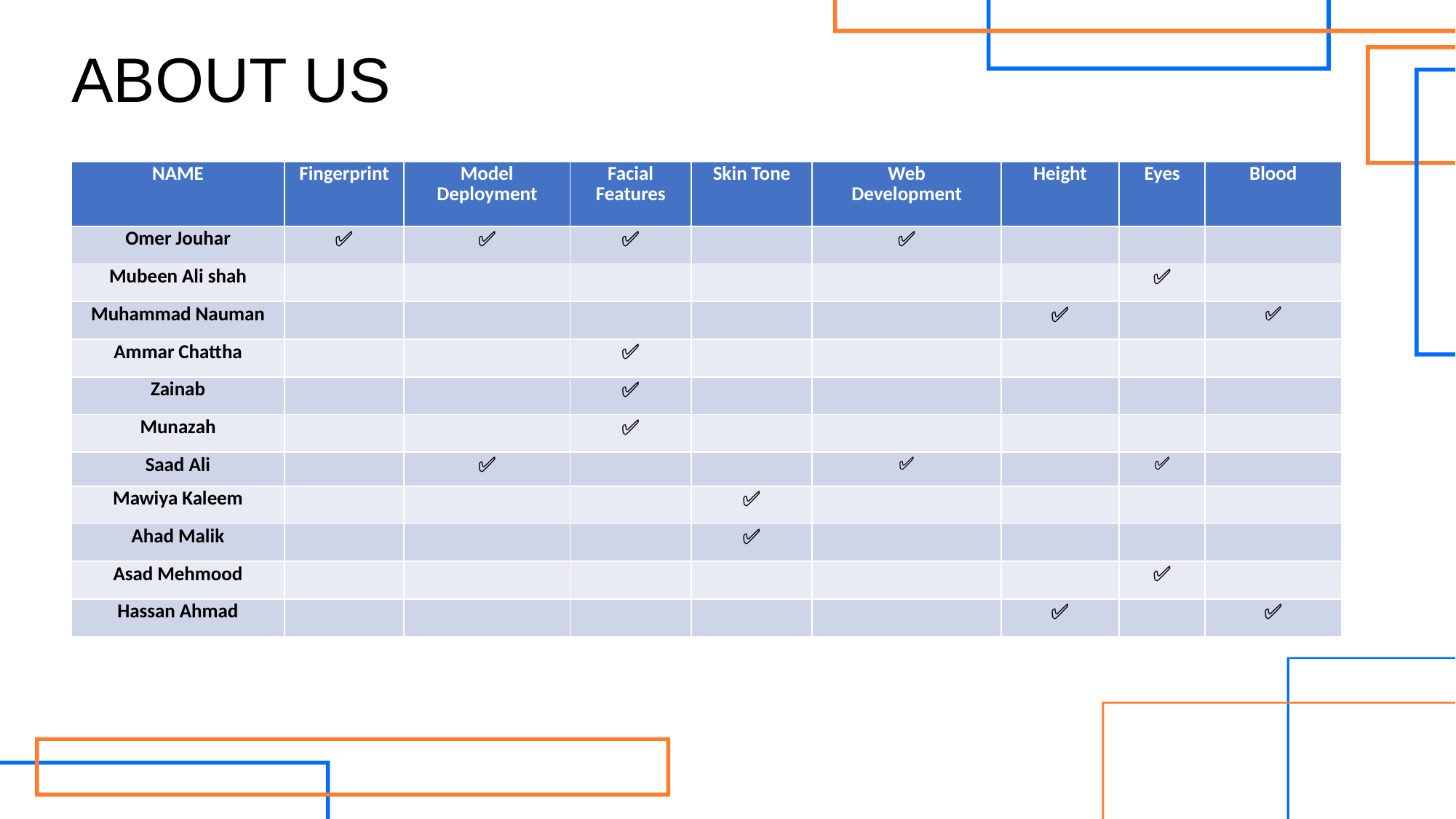

ABOUT US

| NAME | Fingerprint | Model Deployment | Facial Features | Skin Tone | Web Development | Height | Eyes | Blood |
| --- | --- | --- | --- | --- | --- | --- | --- | --- |
| Omer Jouhar | ✅ | ✅ | ✅ |  | ✅ |  |  |  |
| Mubeen Ali shah |  |  |  |  |  |  | ✅ |  |
| Muhammad Nauman |  |  |  |  |  | ✅ |  | ✅ |
| Ammar Chattha |  |  | ✅ |  |  |  |  |  |
| Zainab |  |  | ✅ |  |  |  |  |  |
| Munazah |  |  | ✅ |  |  |  |  |  |
| Saad Ali |  | ✅ |  |  | ✅ |  | ✅ |  |
| Mawiya Kaleem |  |  |  | ✅ |  |  |  |  |
| Ahad Malik |  |  |  | ✅ |  |  |  |  |
| Asad Mehmood |  |  |  |  |  |  | ✅ |  |
| Hassan Ahmad |  |  |  |  |  | ✅ |  | ✅ |